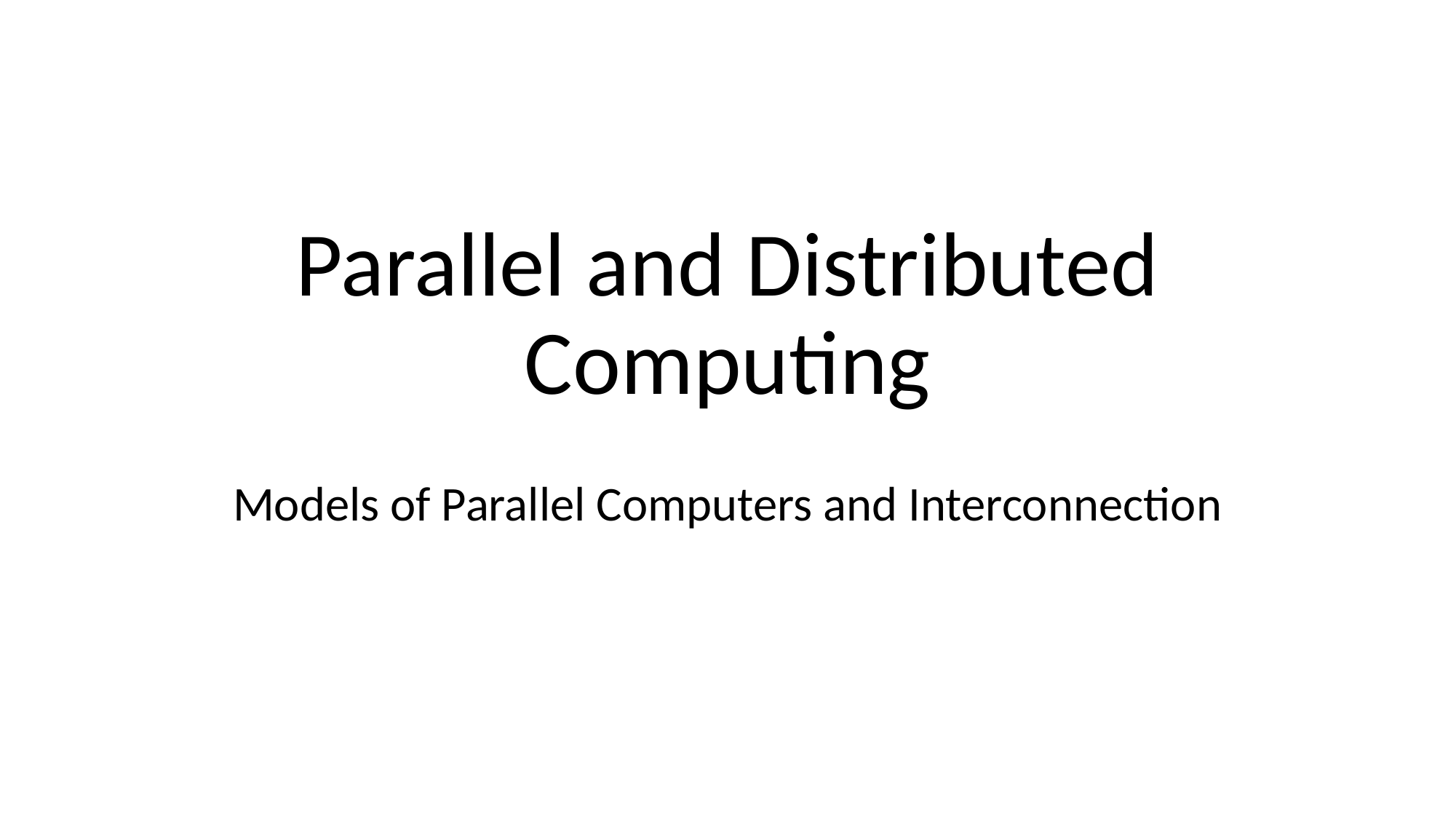

# Parallel and Distributed Computing
Models of Parallel Computers and Interconnection